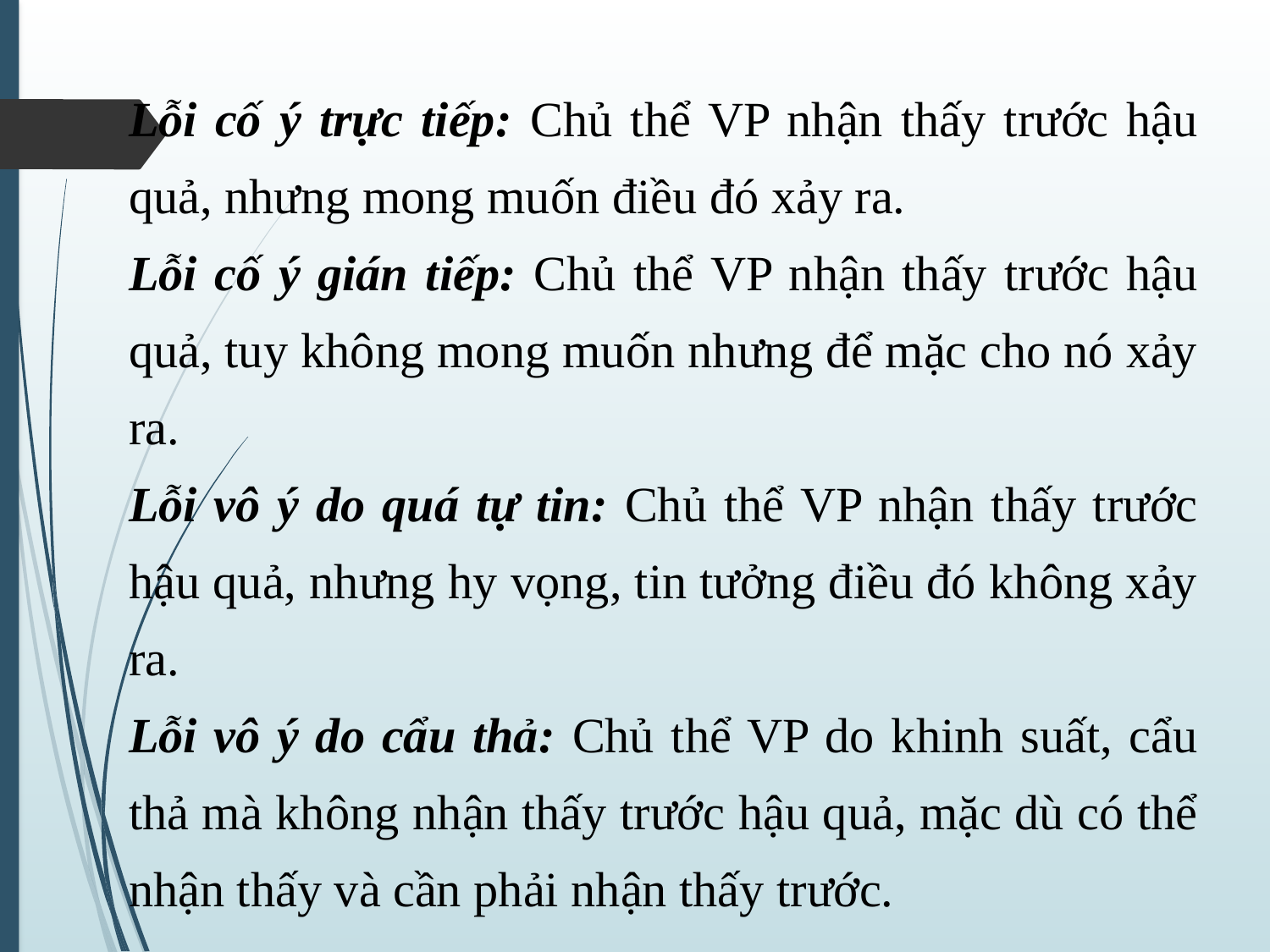

Lỗi cố ý trực tiếp: Chủ thể VP nhận thấy trước hậu quả, nhưng mong muốn điều đó xảy ra.
Lỗi cố ý gián tiếp: Chủ thể VP nhận thấy trước hậu quả, tuy không mong muốn nhưng để mặc cho nó xảy ra.
Lỗi vô ý do quá tự tin: Chủ thể VP nhận thấy trước hậu quả, nhưng hy vọng, tin tưởng điều đó không xảy ra.
Lỗi vô ý do cẩu thả: Chủ thể VP do khinh suất, cẩu thả mà không nhận thấy trước hậu quả, mặc dù có thể nhận thấy và cần phải nhận thấy trước.
18